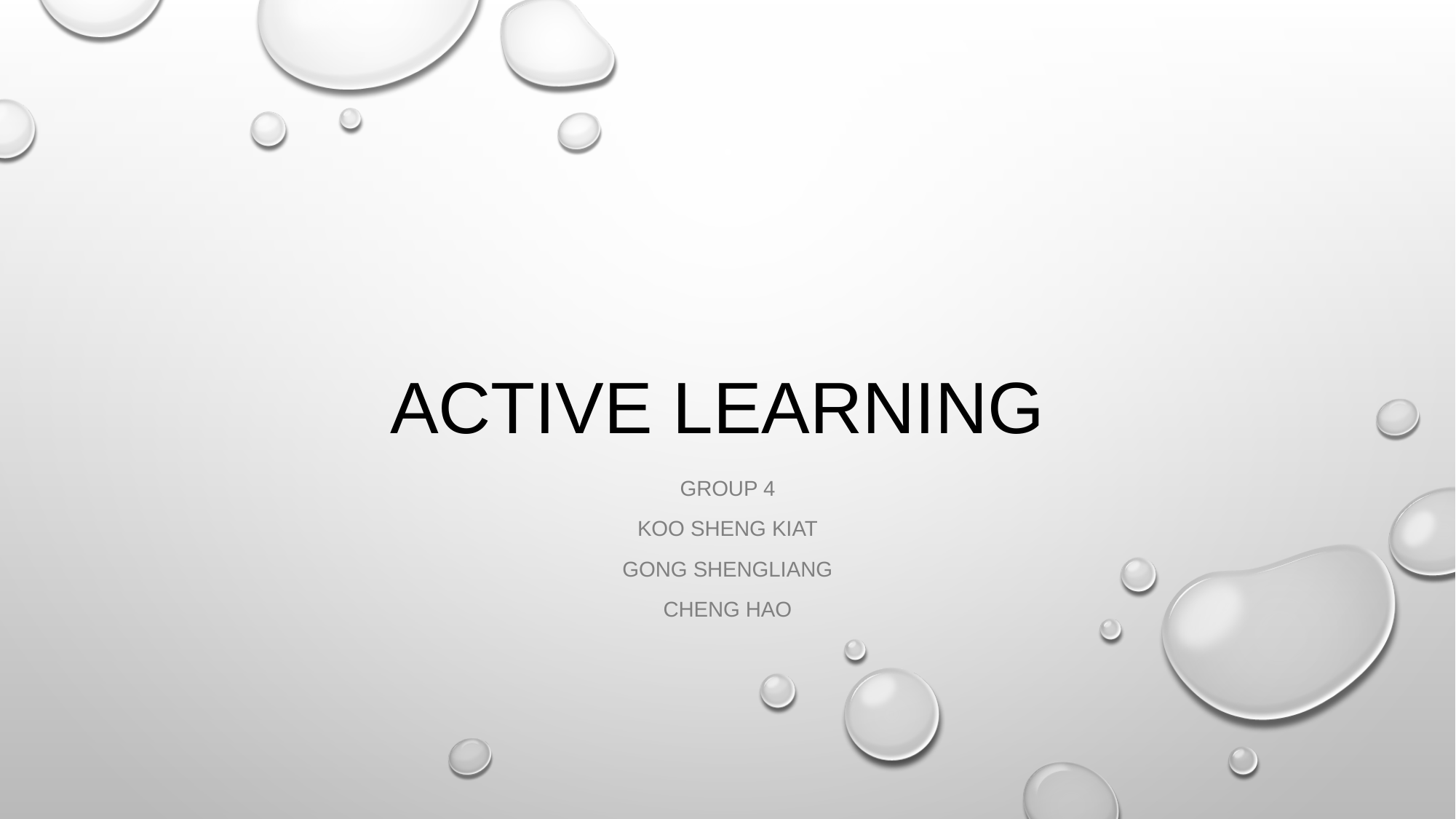

# Active Learning
Group 4
Koo Sheng Kiat
Gong ShengLiang
CHENG Hao